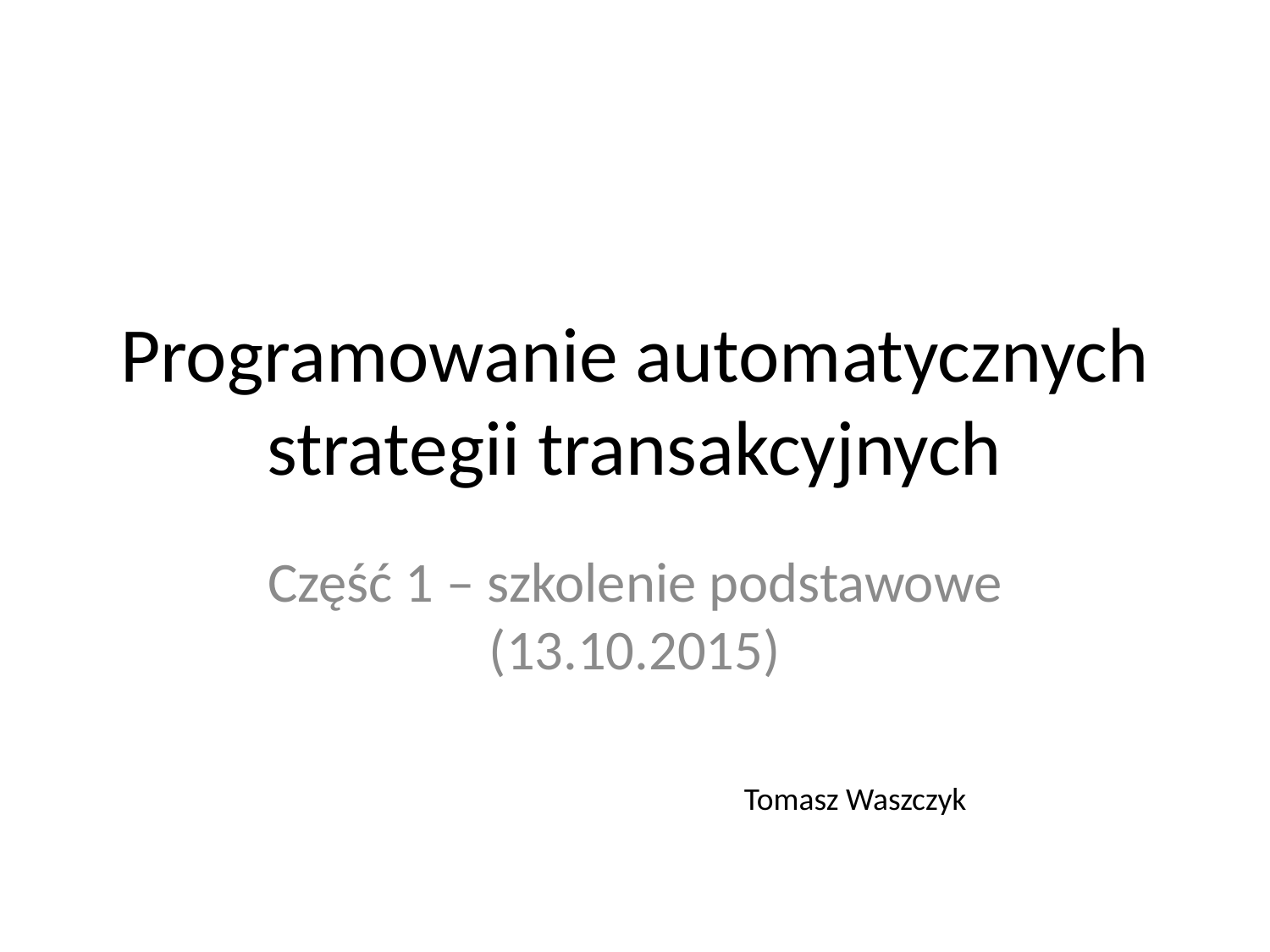

# Programowanie automatycznych strategii transakcyjnych
Część 1 – szkolenie podstawowe (13.10.2015)
Tomasz Waszczyk